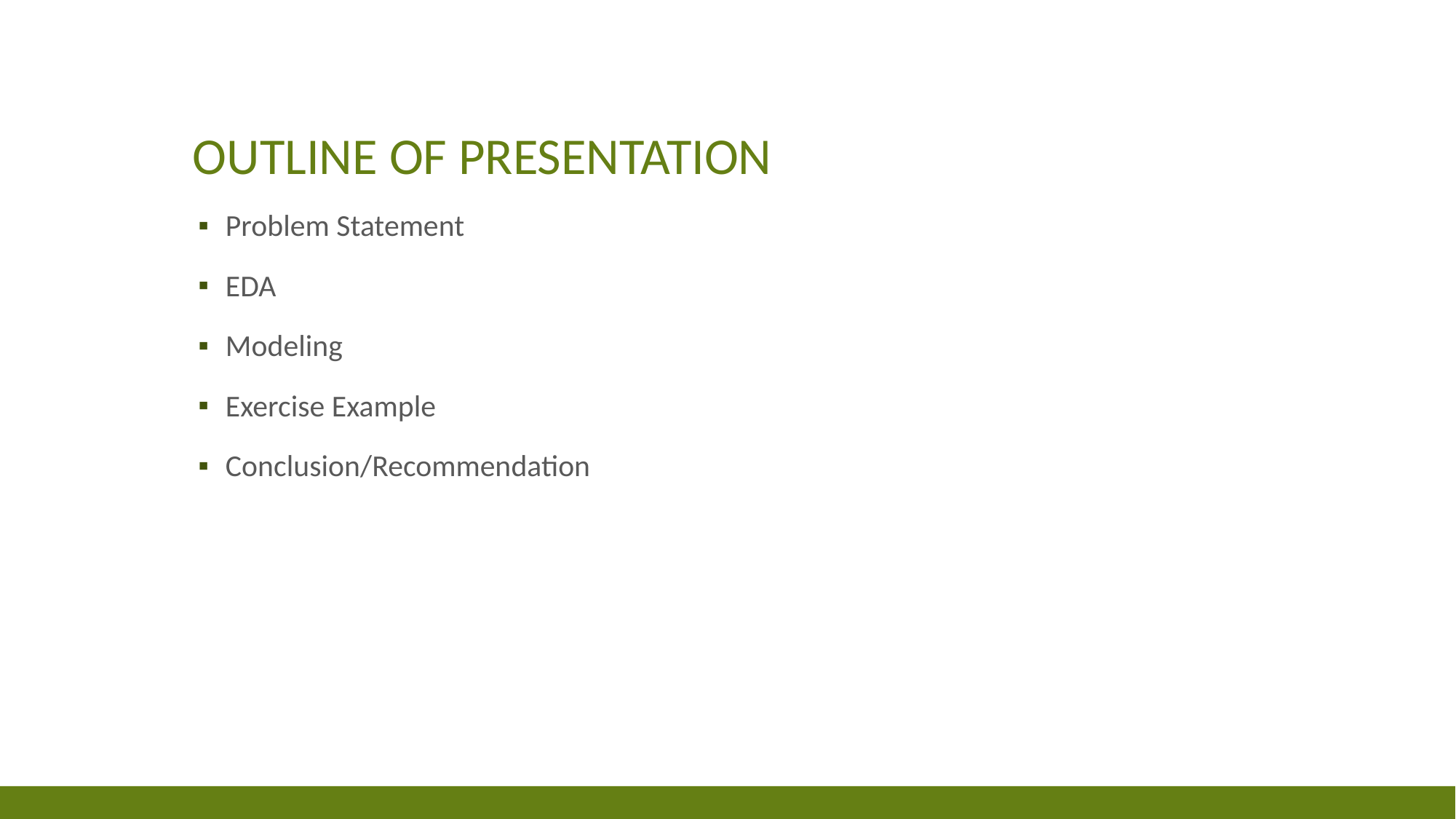

# Outline of presentation
Problem Statement
EDA
Modeling
Exercise Example
Conclusion/Recommendation